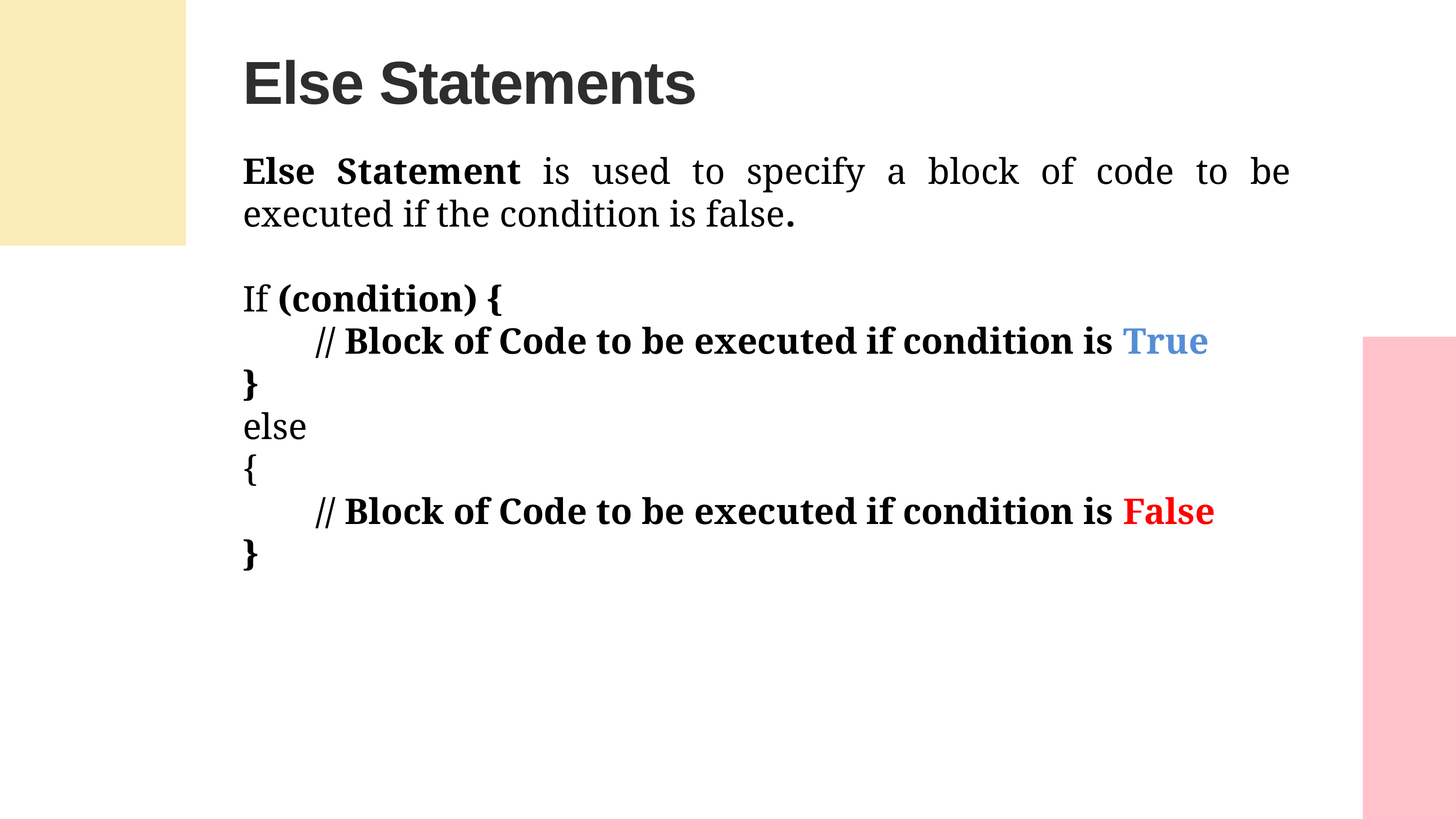

Else Statements
Else Statement is used to specify a block of code to be executed if the condition is false.

If (condition) {
	// Block of Code to be executed if condition is True
}
else
{
	// Block of Code to be executed if condition is False
}